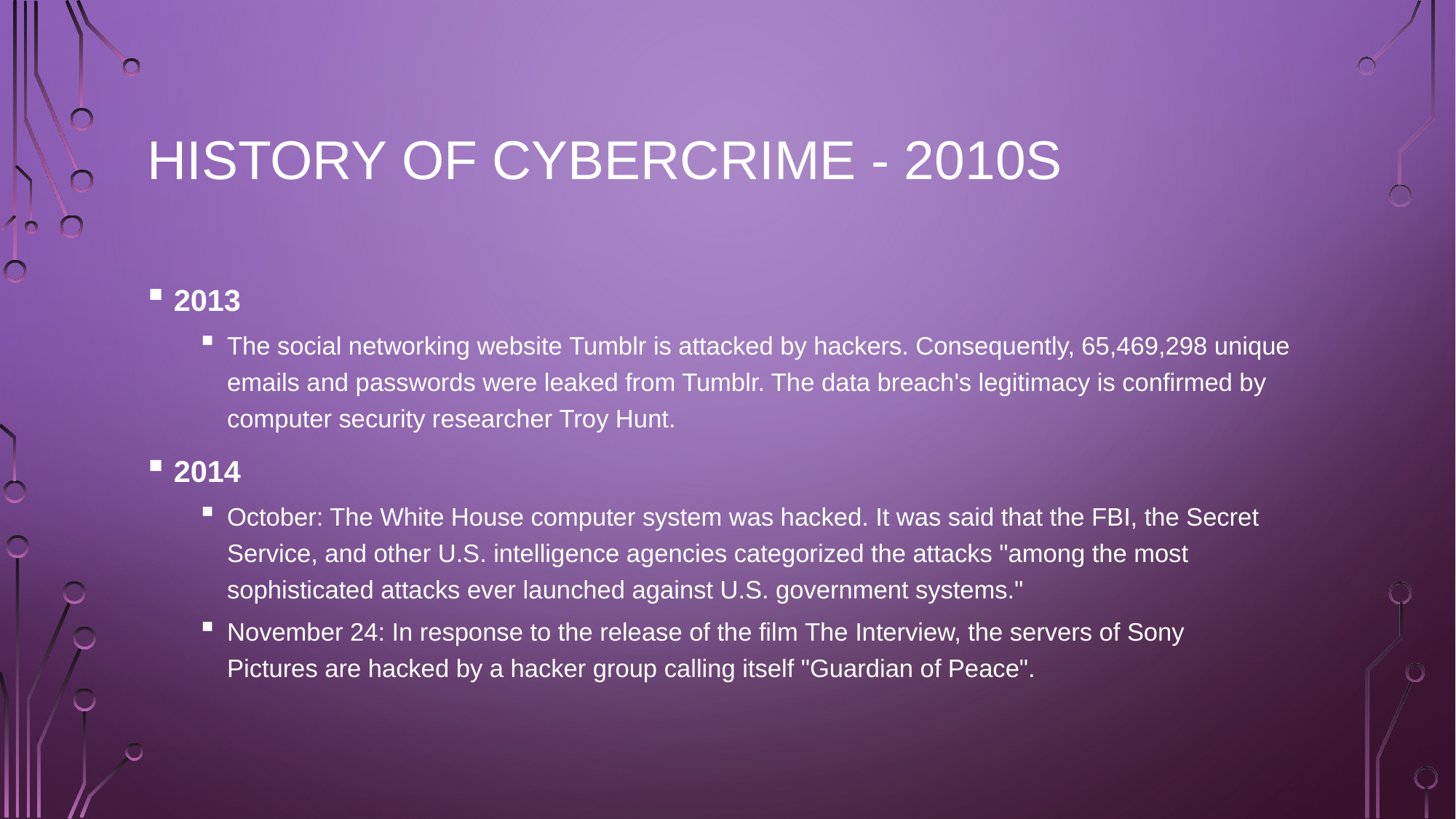

# History of Cybercrime - 2010s
2013
The social networking website Tumblr is attacked by hackers. Consequently, 65,469,298 unique emails and passwords were leaked from Tumblr. The data breach's legitimacy is confirmed by computer security researcher Troy Hunt.
2014
October: The White House computer system was hacked. It was said that the FBI, the Secret Service, and other U.S. intelligence agencies categorized the attacks "among the most sophisticated attacks ever launched against U.S. government systems."
November 24: In response to the release of the film The Interview, the servers of Sony Pictures are hacked by a hacker group calling itself "Guardian of Peace".